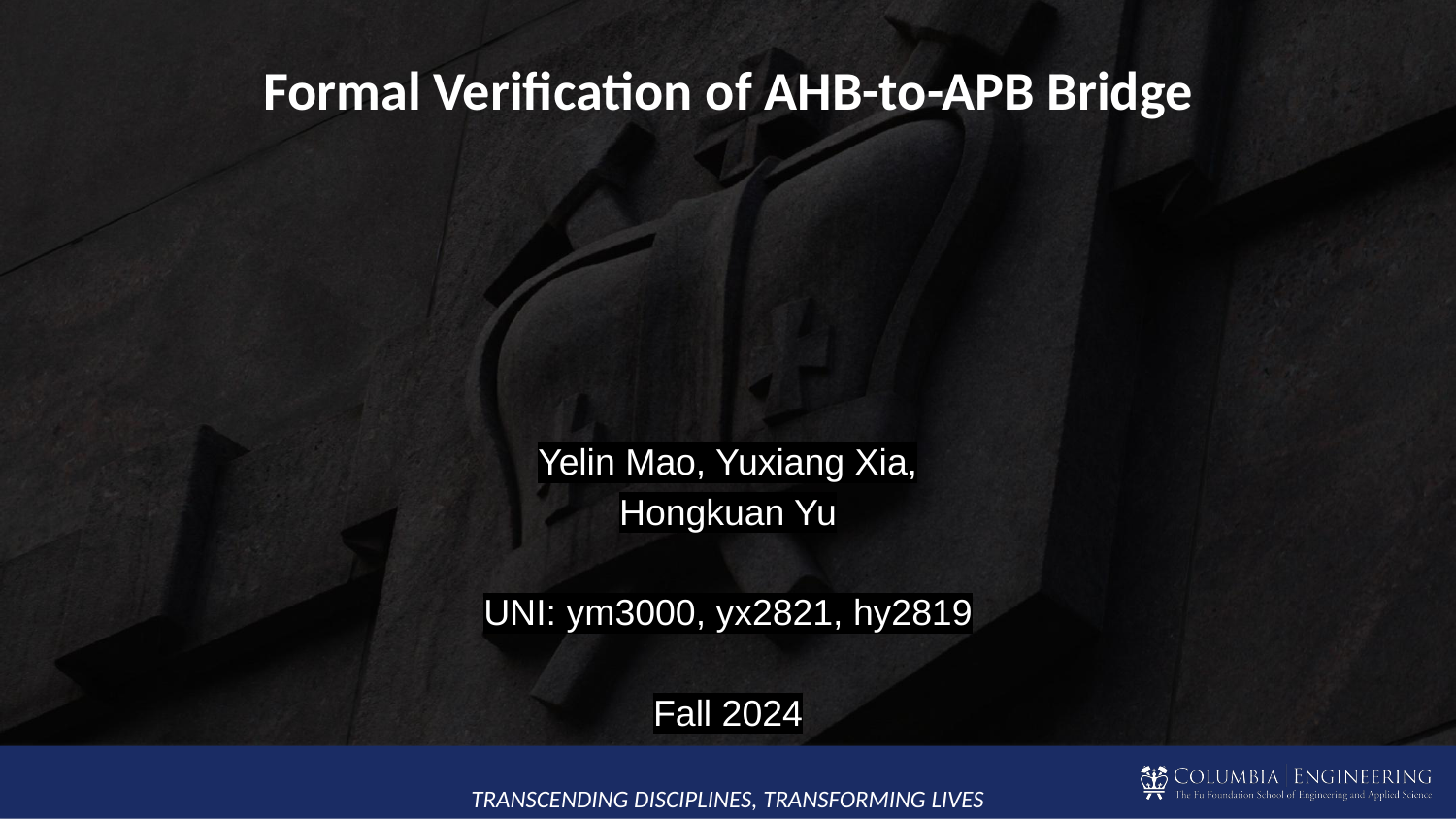

# Formal Verification of AHB-to-APB Bridge

Yelin Mao, Yuxiang Xia, Hongkuan Yu

UNI: ym3000, yx2821, hy2819

Fall 2024